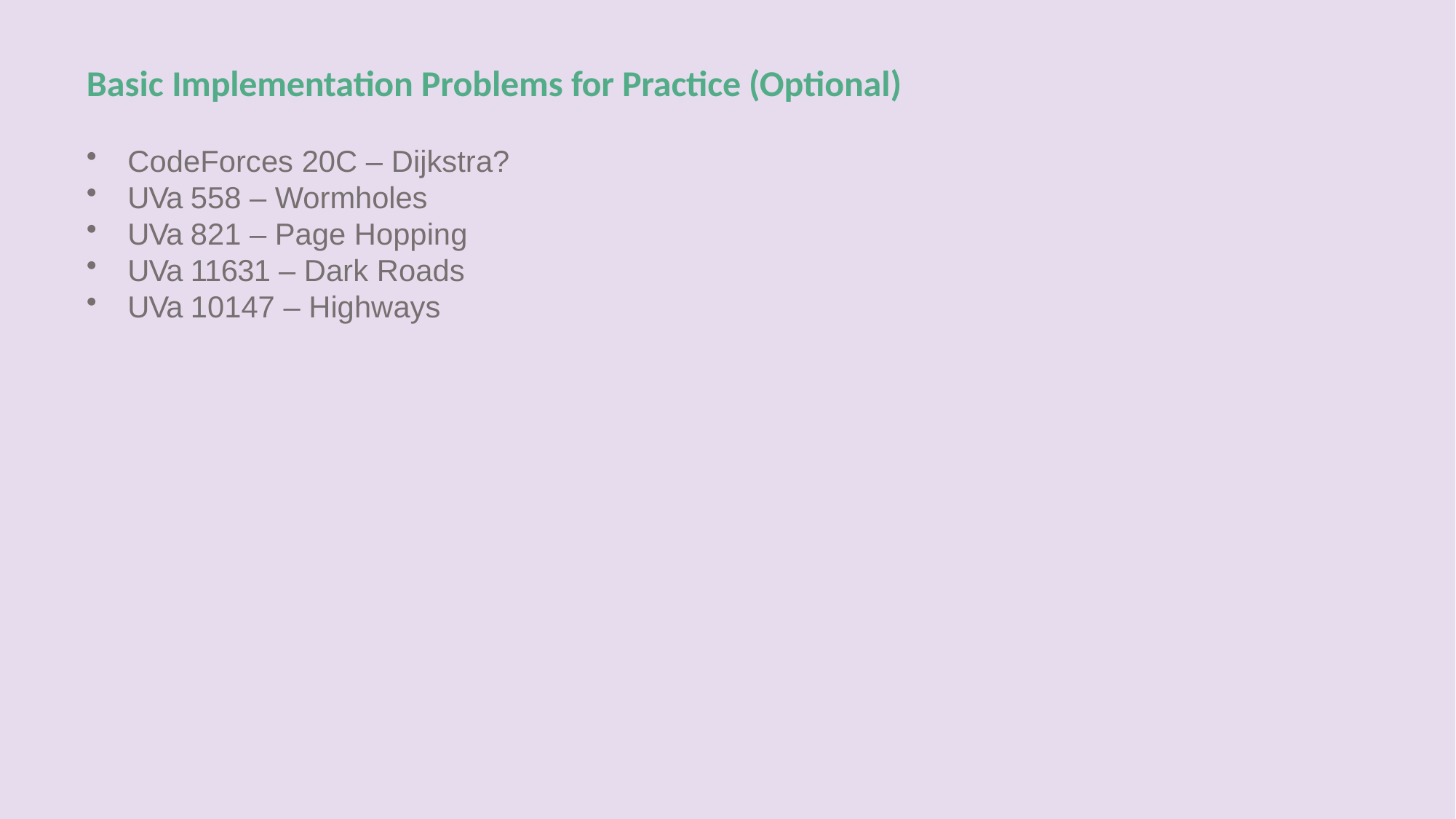

# Basic Implementation Problems for Practice (Optional)
CodeForces 20C – Dijkstra?
UVa 558 – Wormholes
UVa 821 – Page Hopping
UVa 11631 – Dark Roads
UVa 10147 – Highways